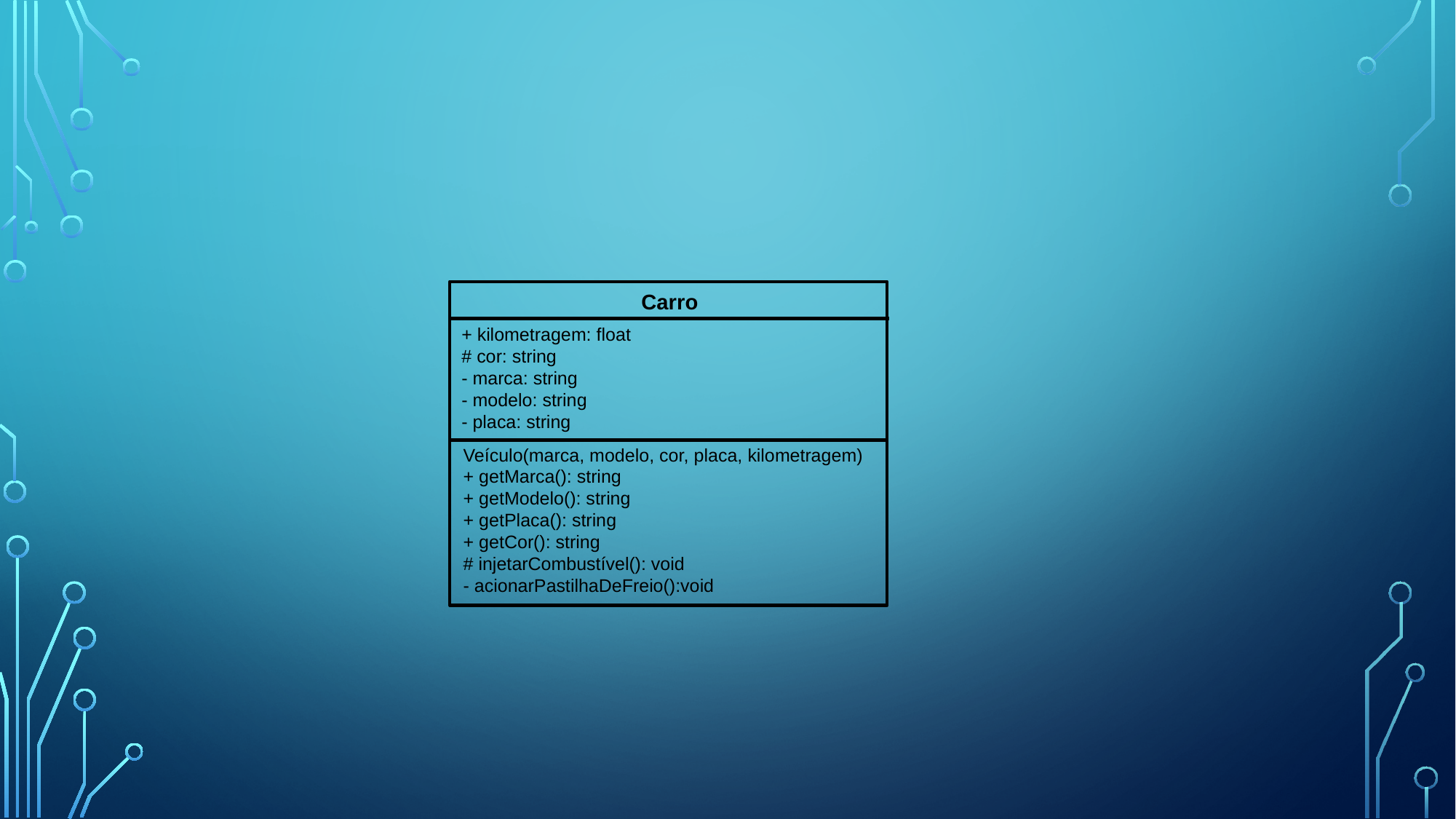

Carro
+ kilometragem: float
# cor: string
- marca: string
- modelo: string
- placa: string
Veículo(marca, modelo, cor, placa, kilometragem)
+ getMarca(): string
+ getModelo(): string
+ getPlaca(): string
+ getCor(): string
# injetarCombustível(): void
- acionarPastilhaDeFreio():void